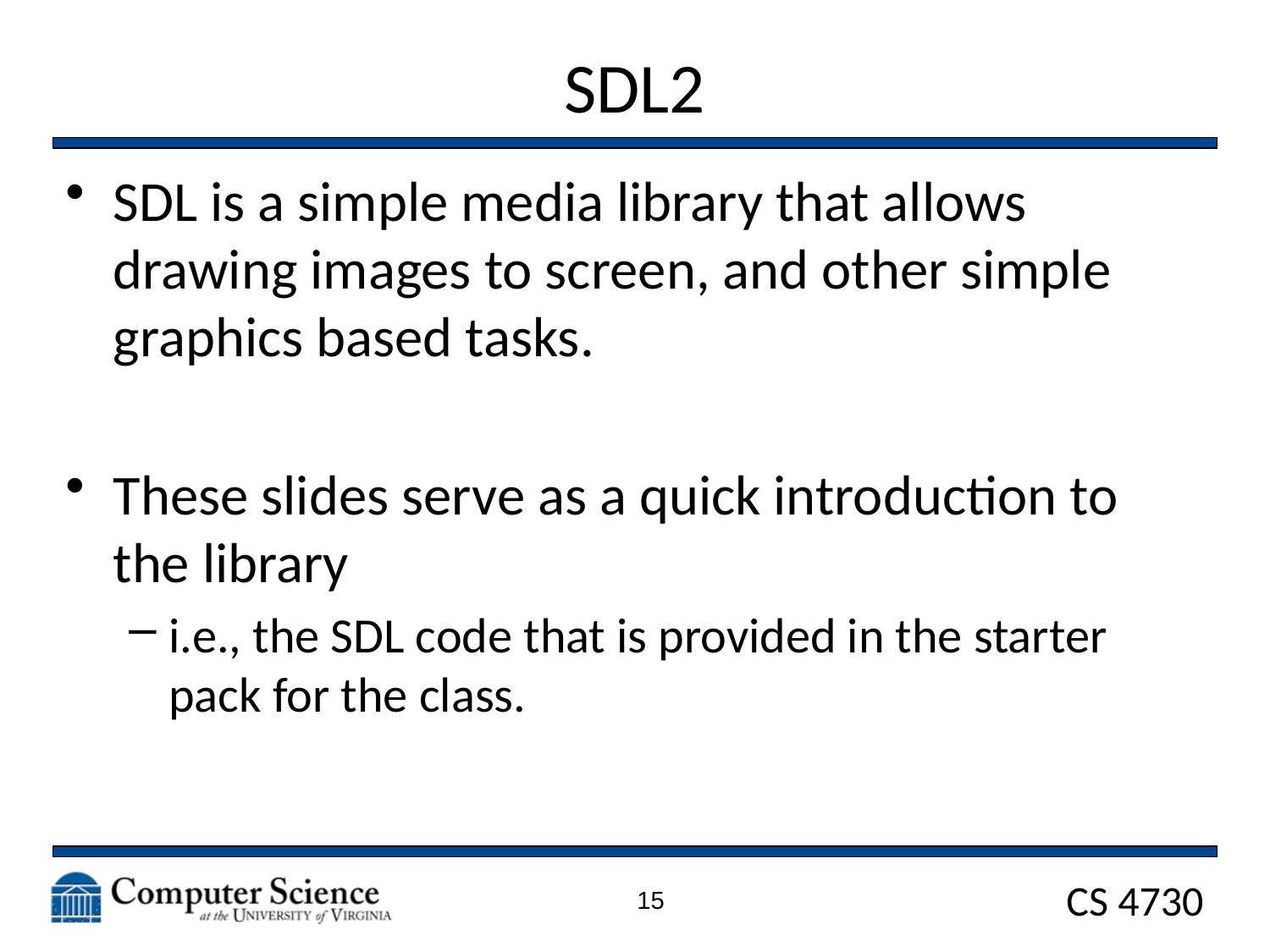

# SDL2
SDL is a simple media library that allows drawing images to screen, and other simple graphics based tasks.

These slides serve as a quick introduction to the library
i.e., the SDL code that is provided in the starter pack for the class.
15